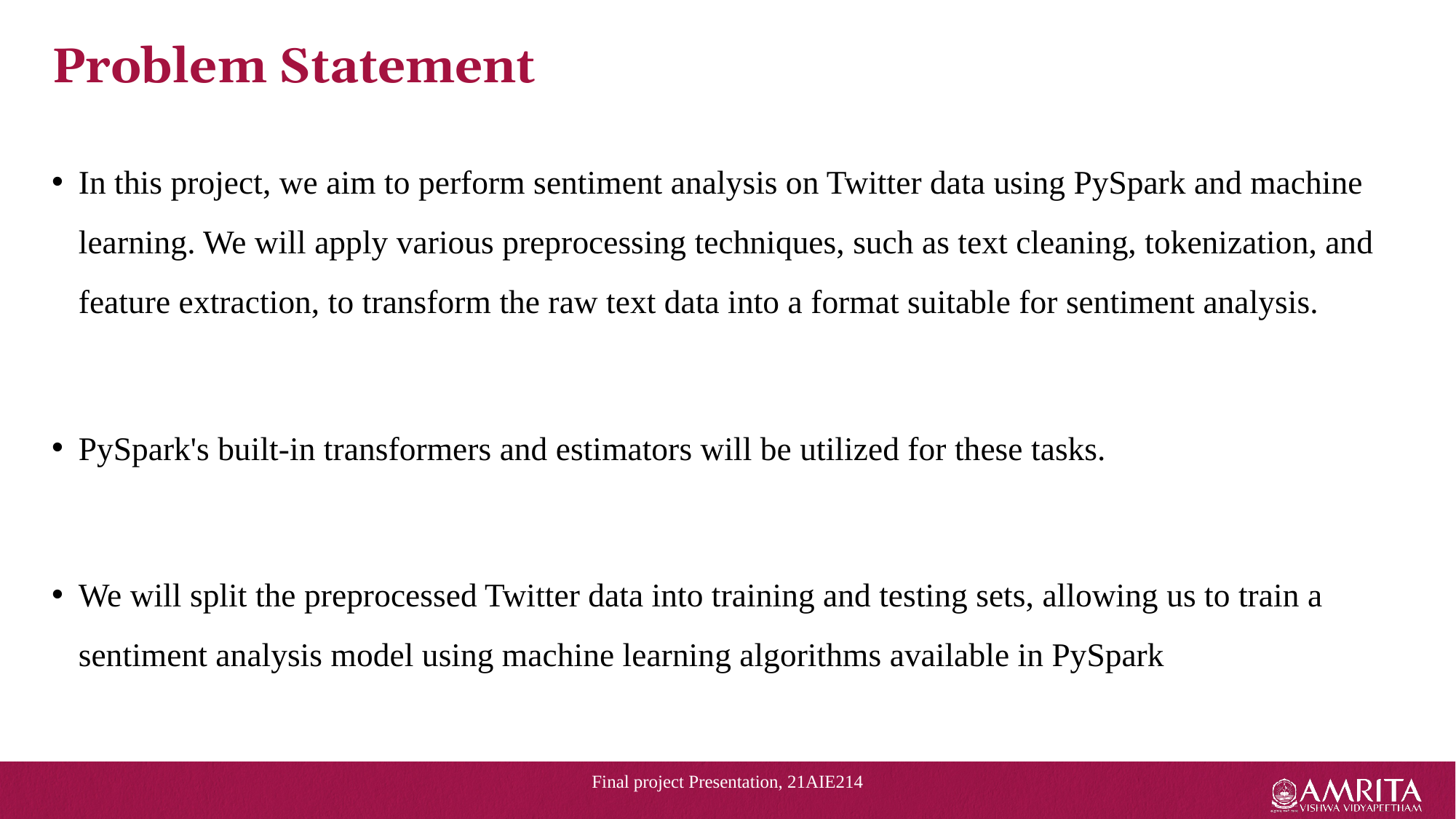

# Problem Statement
In this project, we aim to perform sentiment analysis on Twitter data using PySpark and machine learning. We will apply various preprocessing techniques, such as text cleaning, tokenization, and feature extraction, to transform the raw text data into a format suitable for sentiment analysis.

PySpark's built-in transformers and estimators will be utilized for these tasks.

We will split the preprocessed Twitter data into training and testing sets, allowing us to train a sentiment analysis model using machine learning algorithms available in PySpark

Final project Presentation, 21AIE214